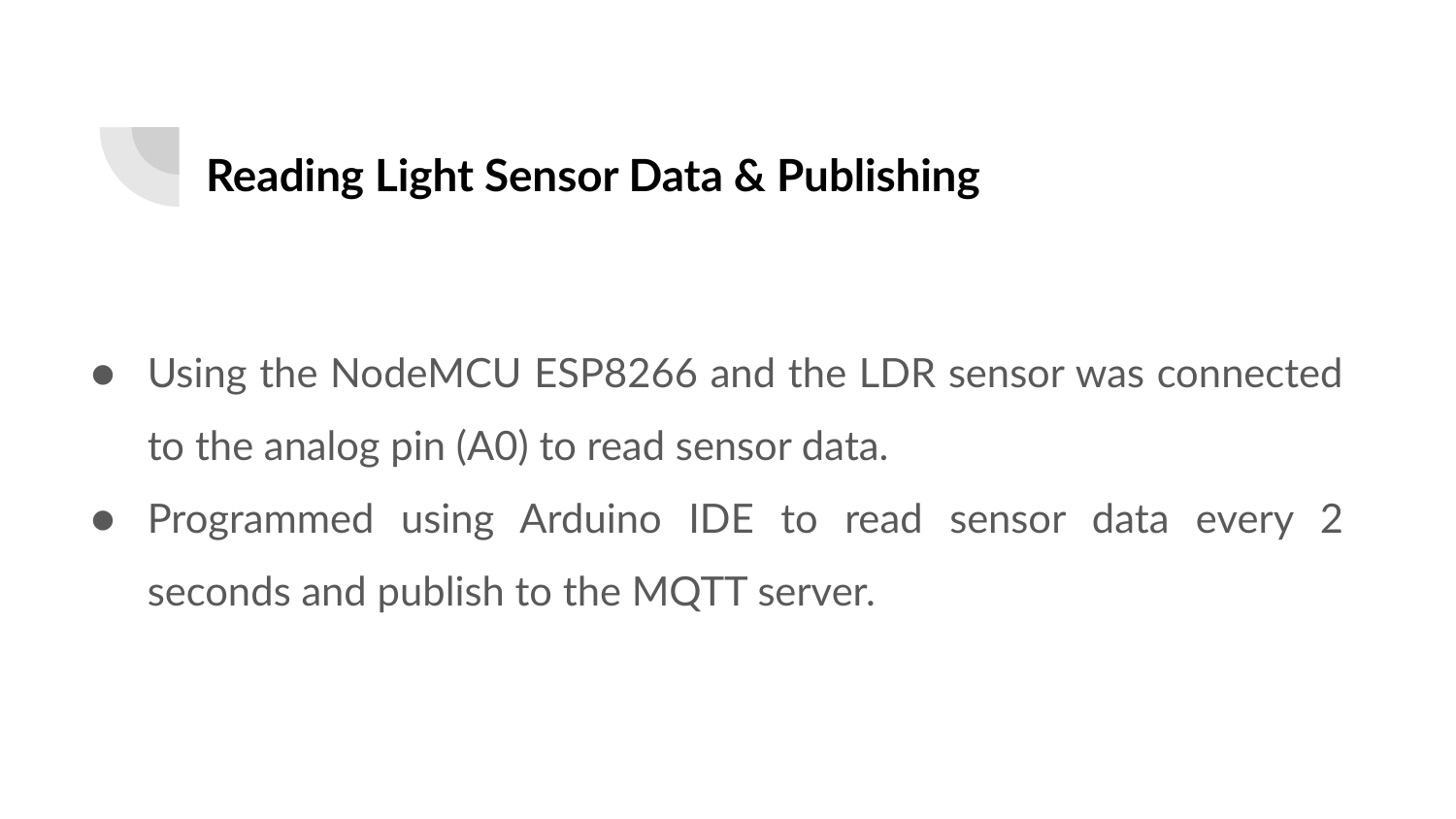

Reading Light Sensor Data & Publishing

Using the NodeMCU ESP8266 and the LDR sensor was connected to the analog pin (A0) to read sensor data.
Programmed using Arduino IDE to read sensor data every 2 seconds and publish to the MQTT server.